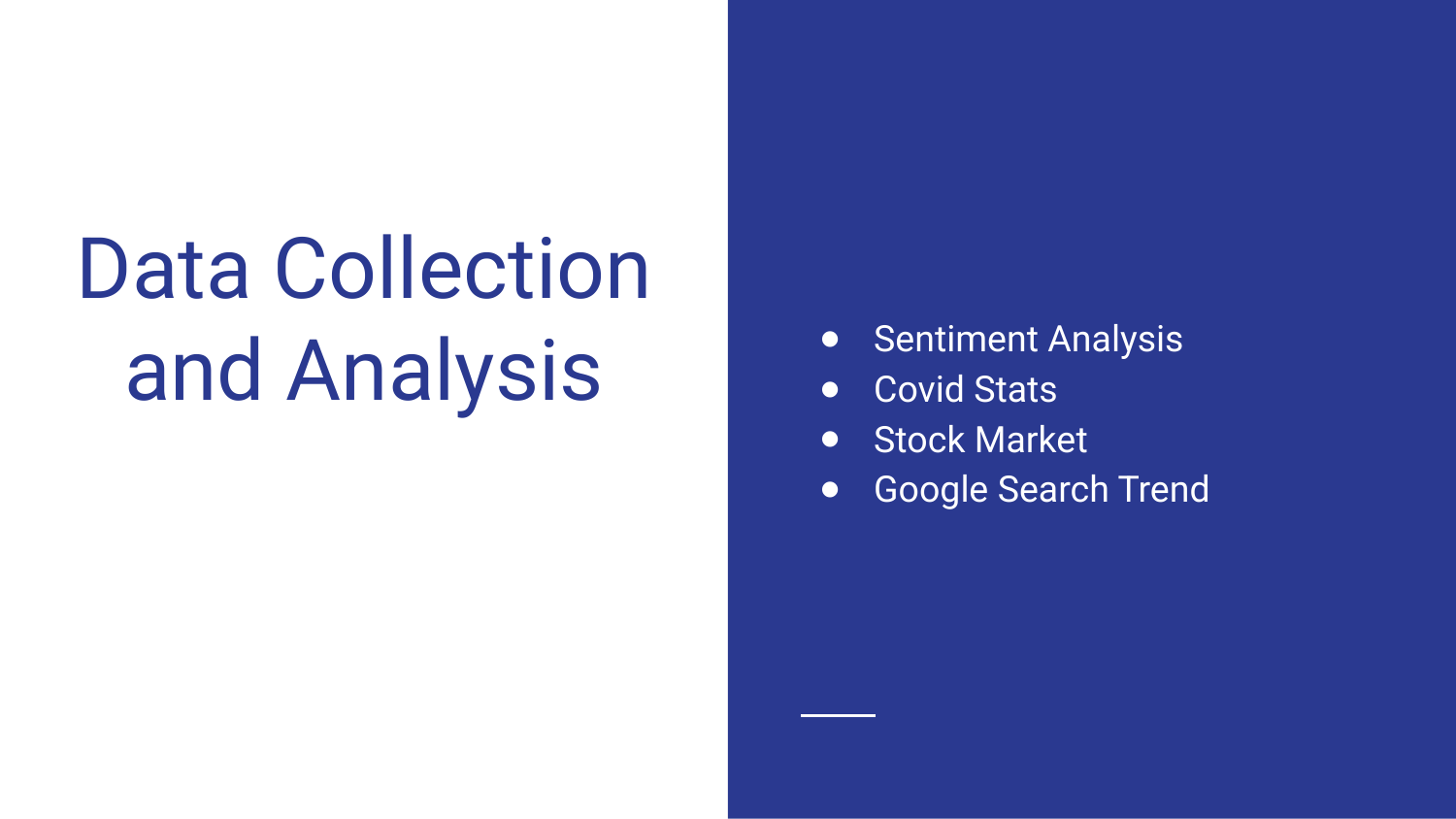

Sentiment Analysis
Covid Stats
Stock Market
Google Search Trend
# Data Collection and Analysis